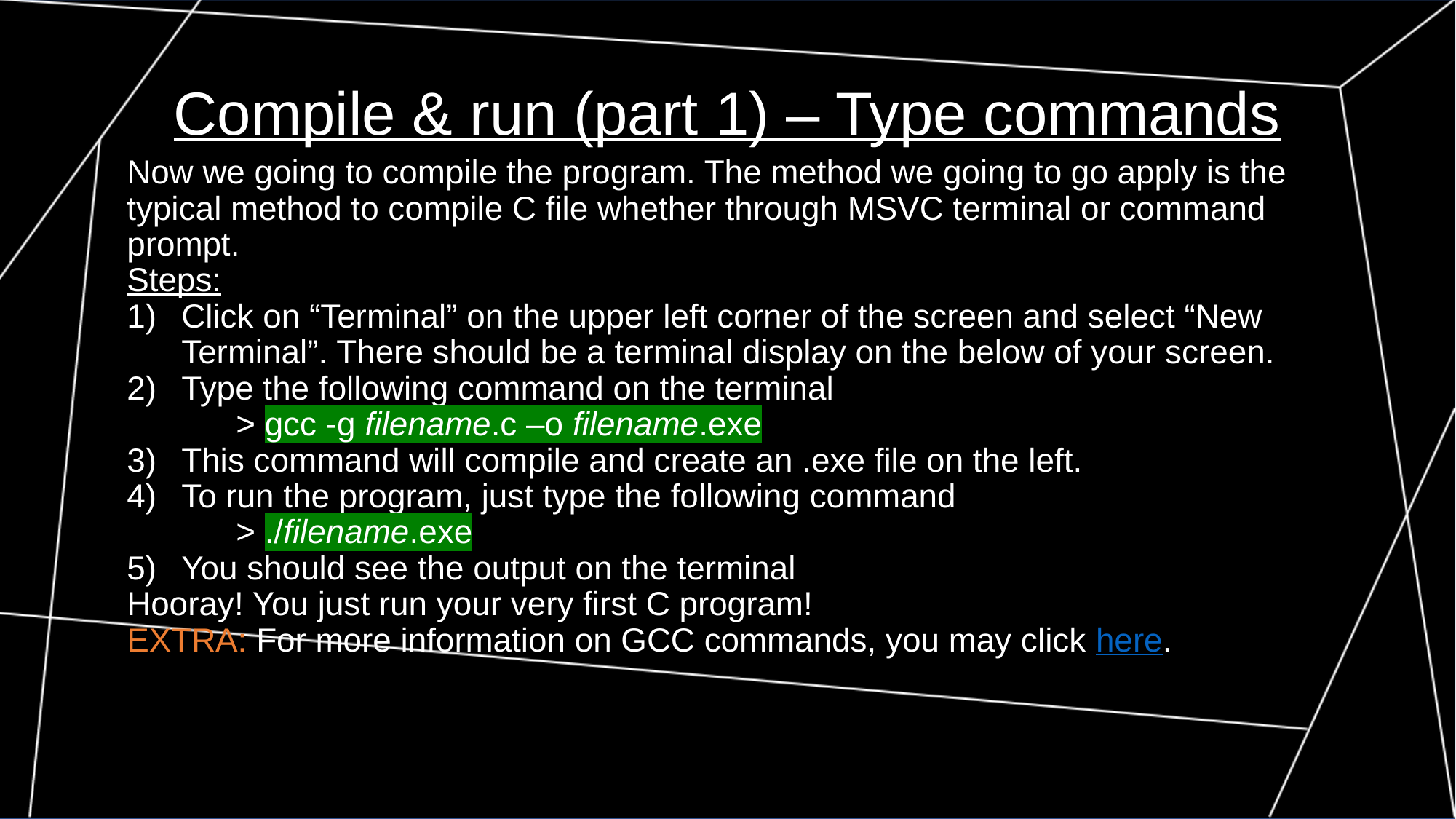

Compile & run (part 1) – Type commands
Now we going to compile the program. The method we going to go apply is the typical method to compile C file whether through MSVC terminal or command prompt.
Steps:
Click on “Terminal” on the upper left corner of the screen and select “New Terminal”. There should be a terminal display on the below of your screen.
Type the following command on the terminal
	> gcc -g filename.c –o filename.exe
This command will compile and create an .exe file on the left.
To run the program, just type the following command
	> ./filename.exe
You should see the output on the terminal
Hooray! You just run your very first C program!
EXTRA: For more information on GCC commands, you may click here.